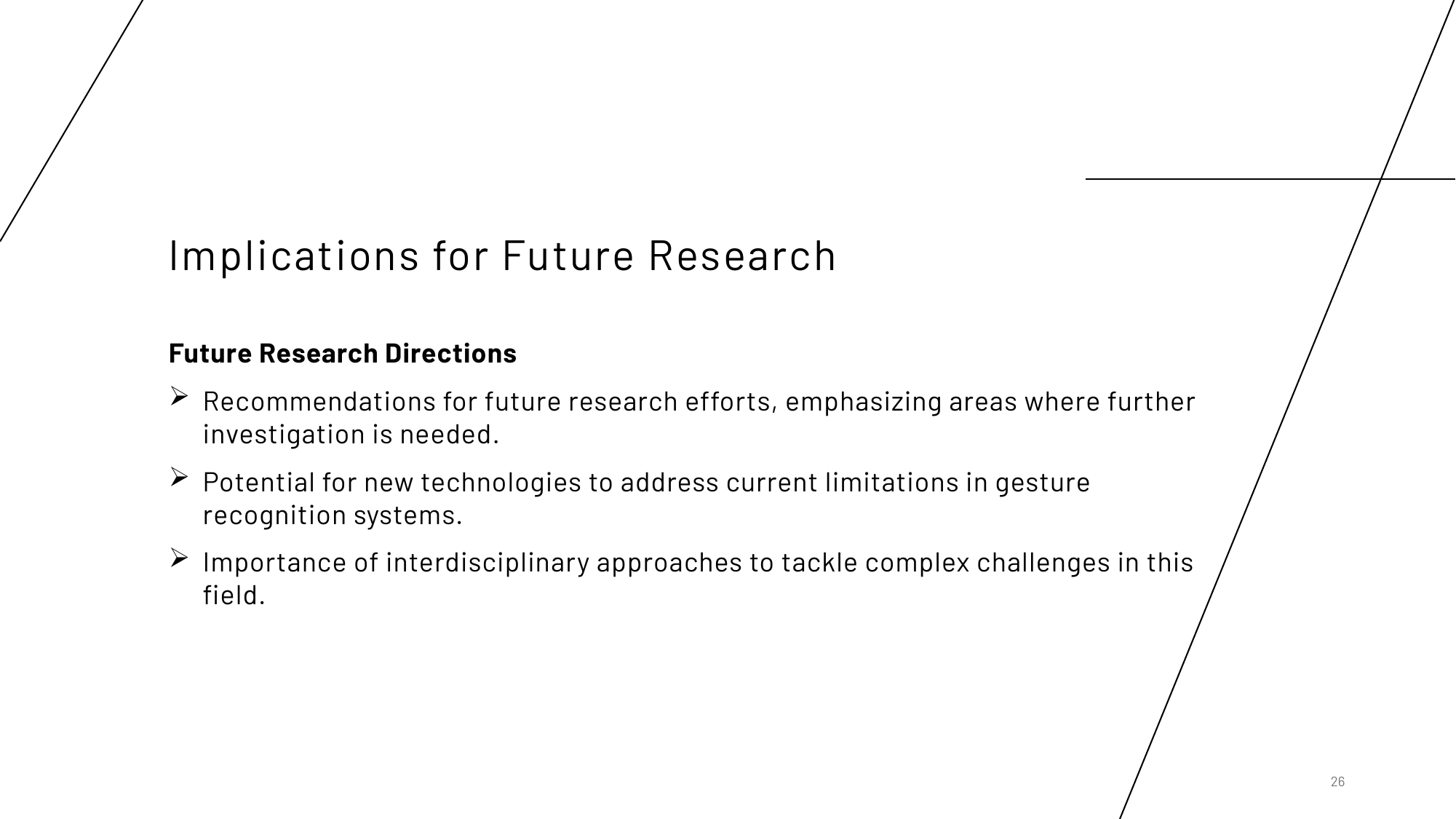

# Implications for Future Research
Future Research Directions
Recommendations for future research efforts, emphasizing areas where further investigation is needed.
Potential for new technologies to address current limitations in gesture recognition systems.
Importance of interdisciplinary approaches to tackle complex challenges in this field.
26